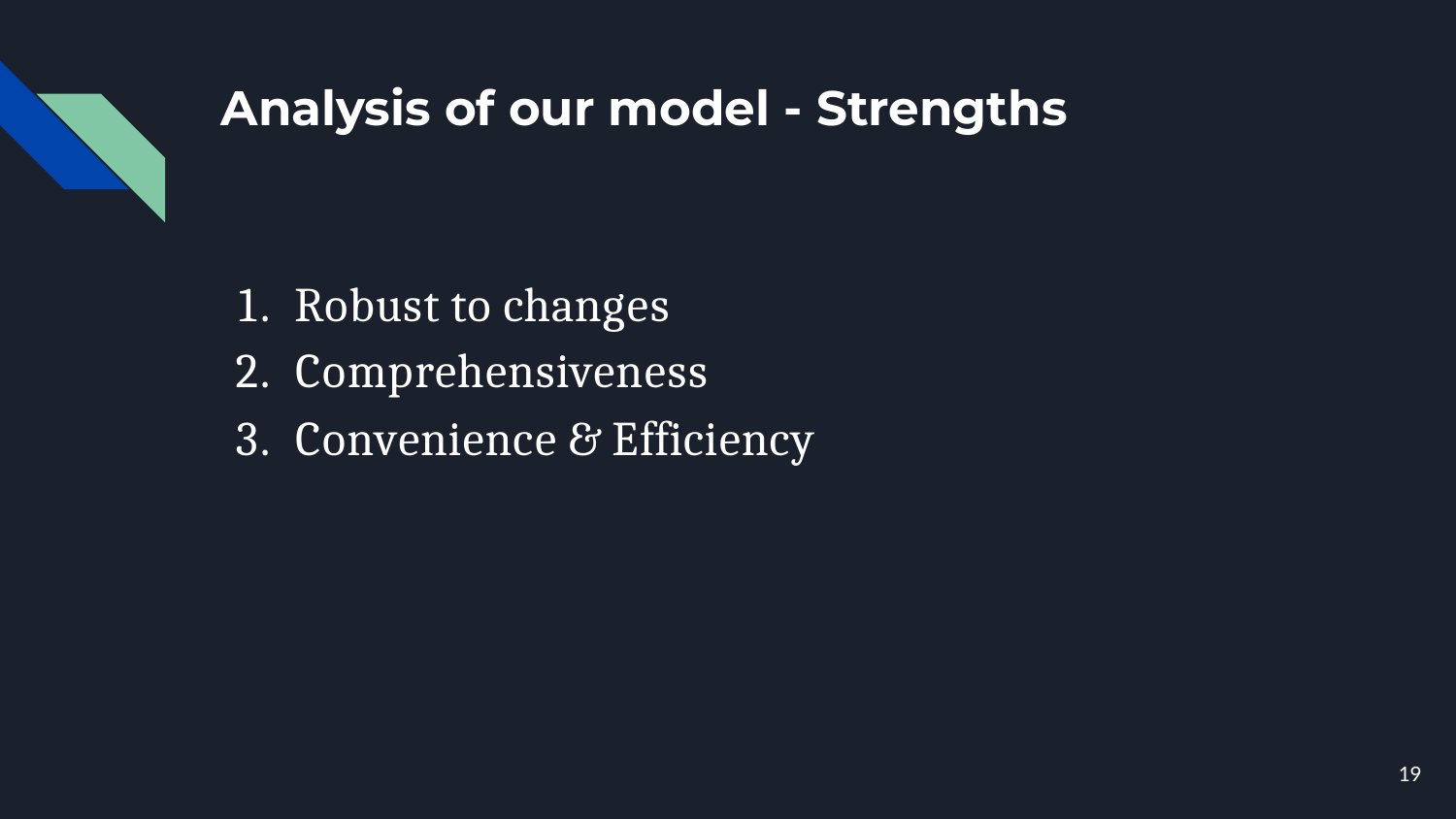

# Analysis of our model - Strengths
Robust to changes
Comprehensiveness
Convenience & Efficiency
19